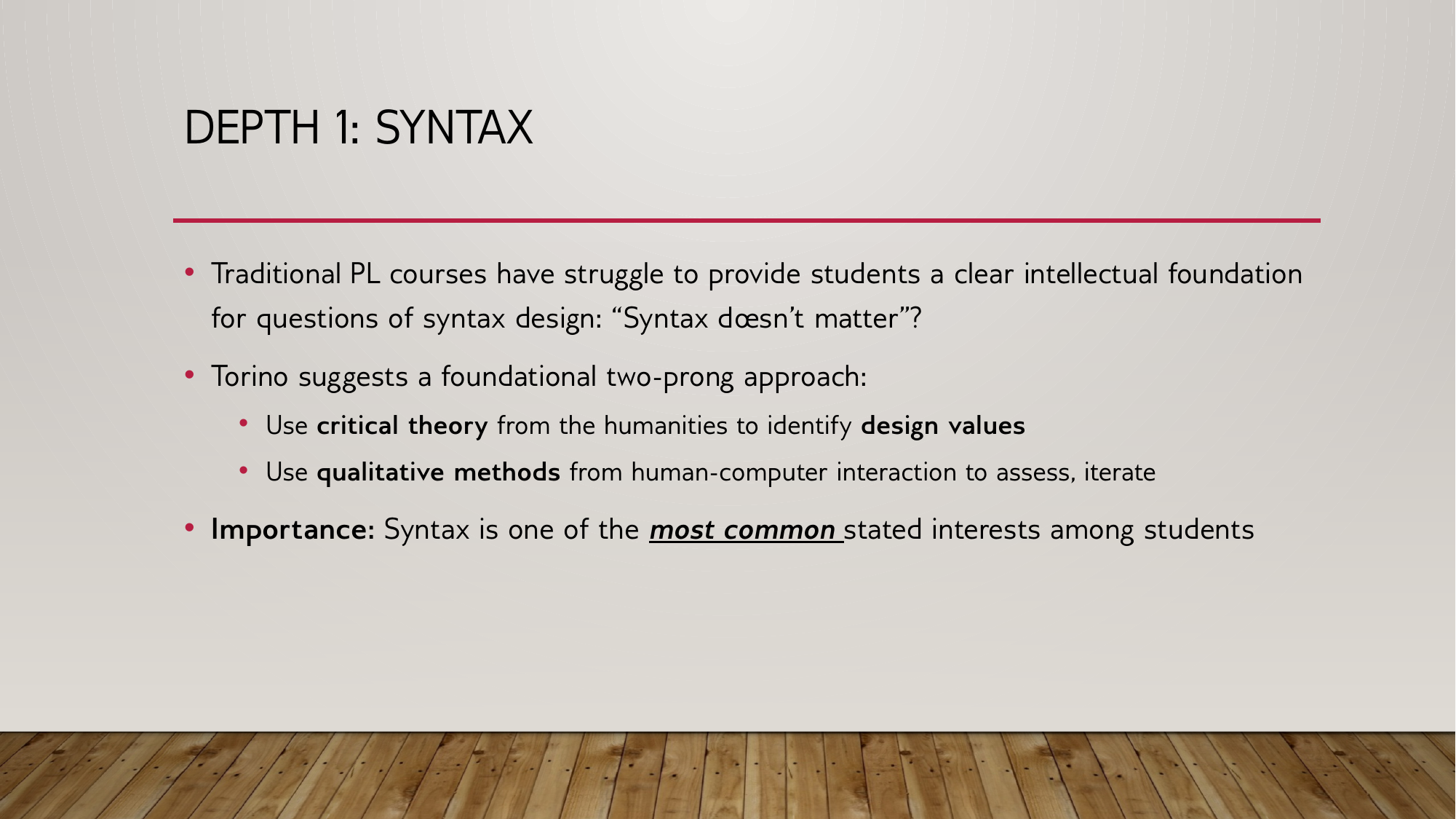

# Depth 1: Syntax
Traditional PL courses have struggle to provide students a clear intellectual foundation for questions of syntax design: “Syntax doesn’t matter”?
Torino suggests a foundational two-prong approach:
Use critical theory from the humanities to identify design values
Use qualitative methods from human-computer interaction to assess, iterate
Importance: Syntax is one of the most common stated interests among students